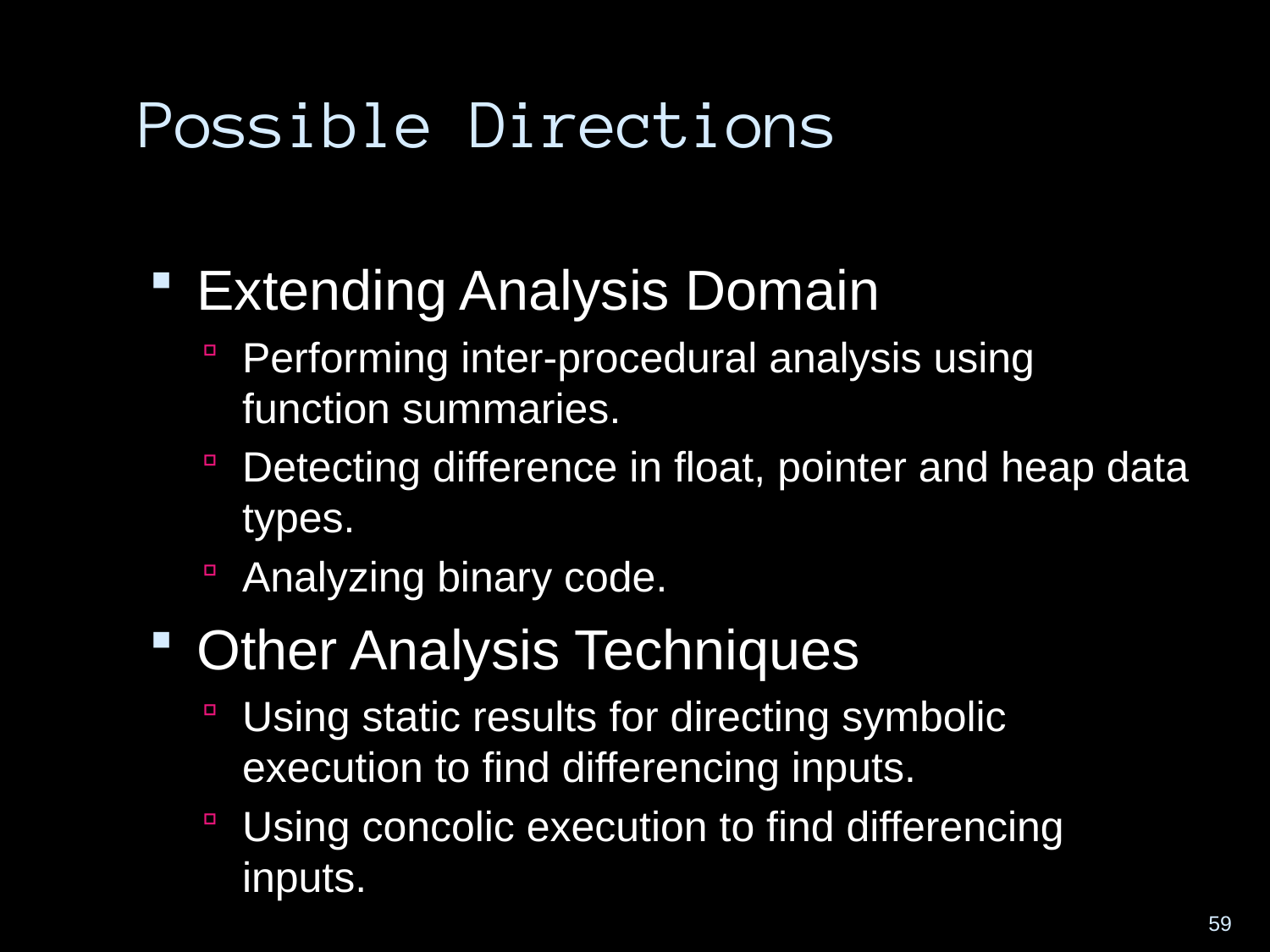

# Possible Directions
Extending Analysis Domain
Performing inter-procedural analysis using function summaries.
Detecting difference in float, pointer and heap data types.
Analyzing binary code.
Other Analysis Techniques
Using static results for directing symbolic execution to find differencing inputs.
Using concolic execution to find differencing inputs.
59